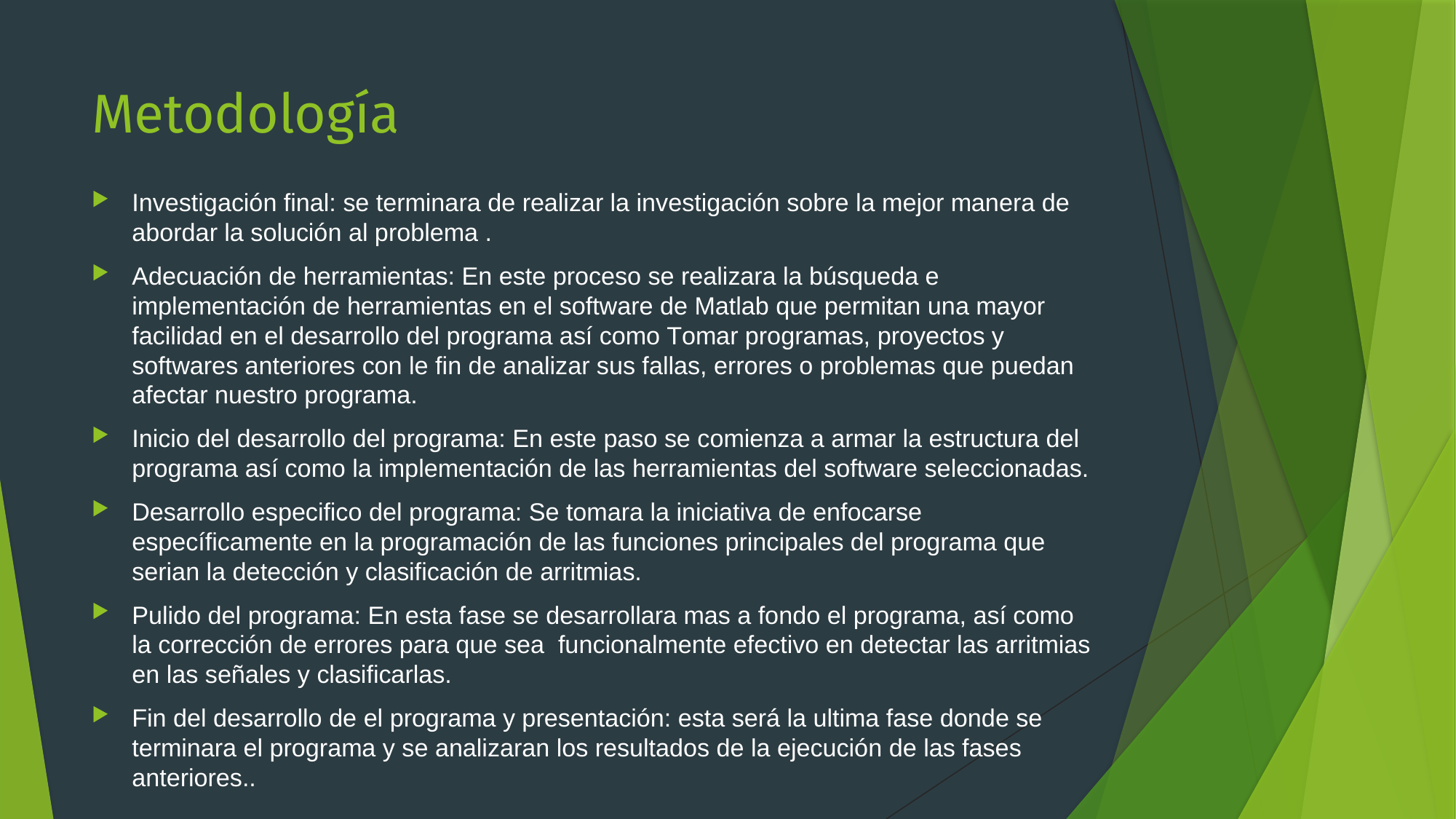

# Metodología
Investigación final: se terminara de realizar la investigación sobre la mejor manera de abordar la solución al problema .
Adecuación de herramientas: En este proceso se realizara la búsqueda e implementación de herramientas en el software de Matlab que permitan una mayor facilidad en el desarrollo del programa así como Tomar programas, proyectos y softwares anteriores con le fin de analizar sus fallas, errores o problemas que puedan afectar nuestro programa.
Inicio del desarrollo del programa: En este paso se comienza a armar la estructura del programa así como la implementación de las herramientas del software seleccionadas.
Desarrollo especifico del programa: Se tomara la iniciativa de enfocarse específicamente en la programación de las funciones principales del programa que serian la detección y clasificación de arritmias.
Pulido del programa: En esta fase se desarrollara mas a fondo el programa, así como la corrección de errores para que sea  funcionalmente efectivo en detectar las arritmias en las señales y clasificarlas.
Fin del desarrollo de el programa y presentación: esta será la ultima fase donde se terminara el programa y se analizaran los resultados de la ejecución de las fases anteriores..